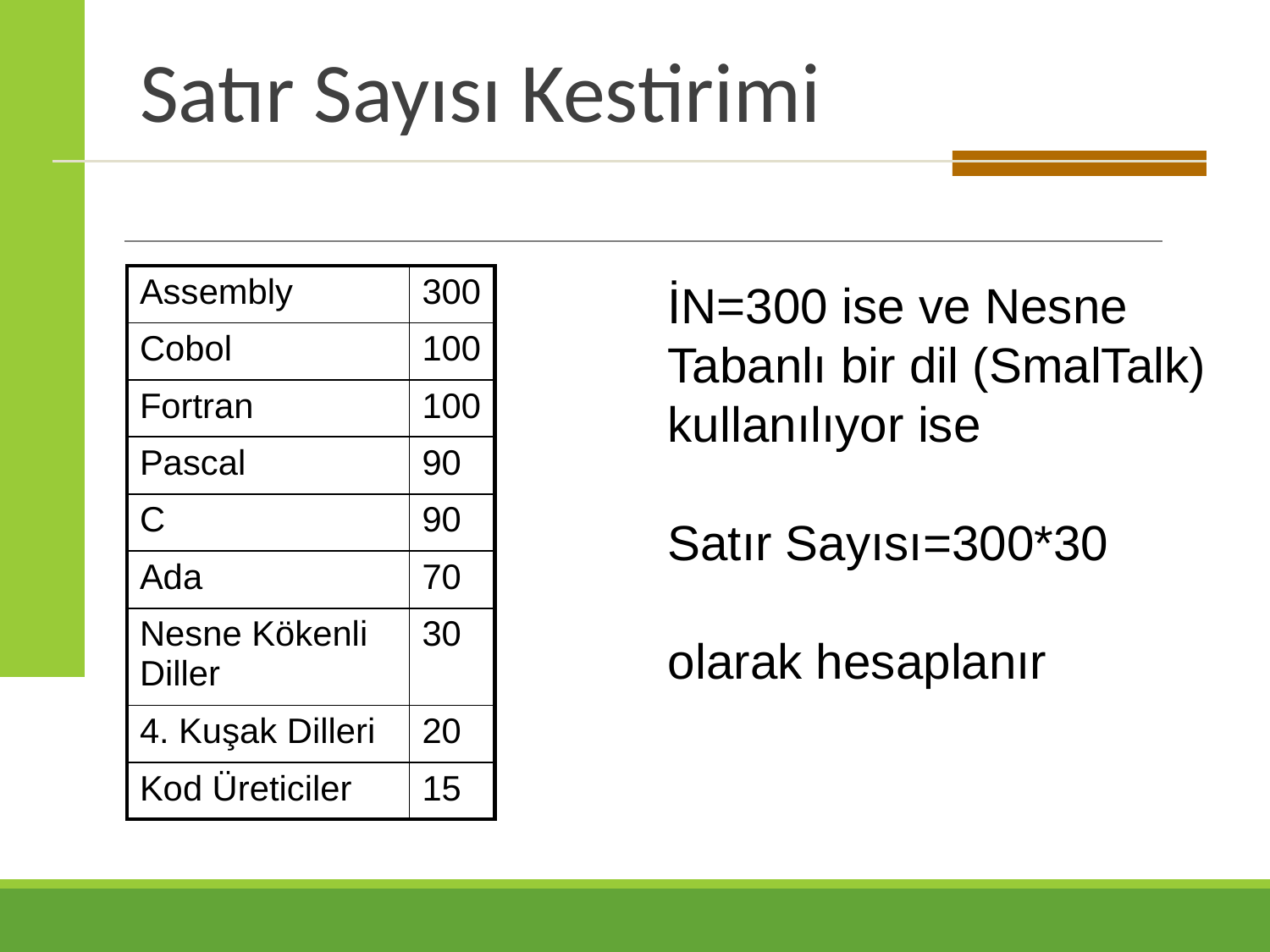

# Satır Sayısı Kestirimi

İN=300 ise ve Nesne
Tabanlı bir dil (SmalTalk)
kullanılıyor ise

Satır Sayısı=300*30

olarak hesaplanır
| Assembly | 300 |
| --- | --- |
| Cobol | 100 |
| Fortran | 100 |
| Pascal | 90 |
| C | 90 |
| Ada | 70 |
| Nesne Kökenli Diller | 30 |
| 4. Kuşak Dilleri | 20 |
| Kod Üreticiler | 15 |